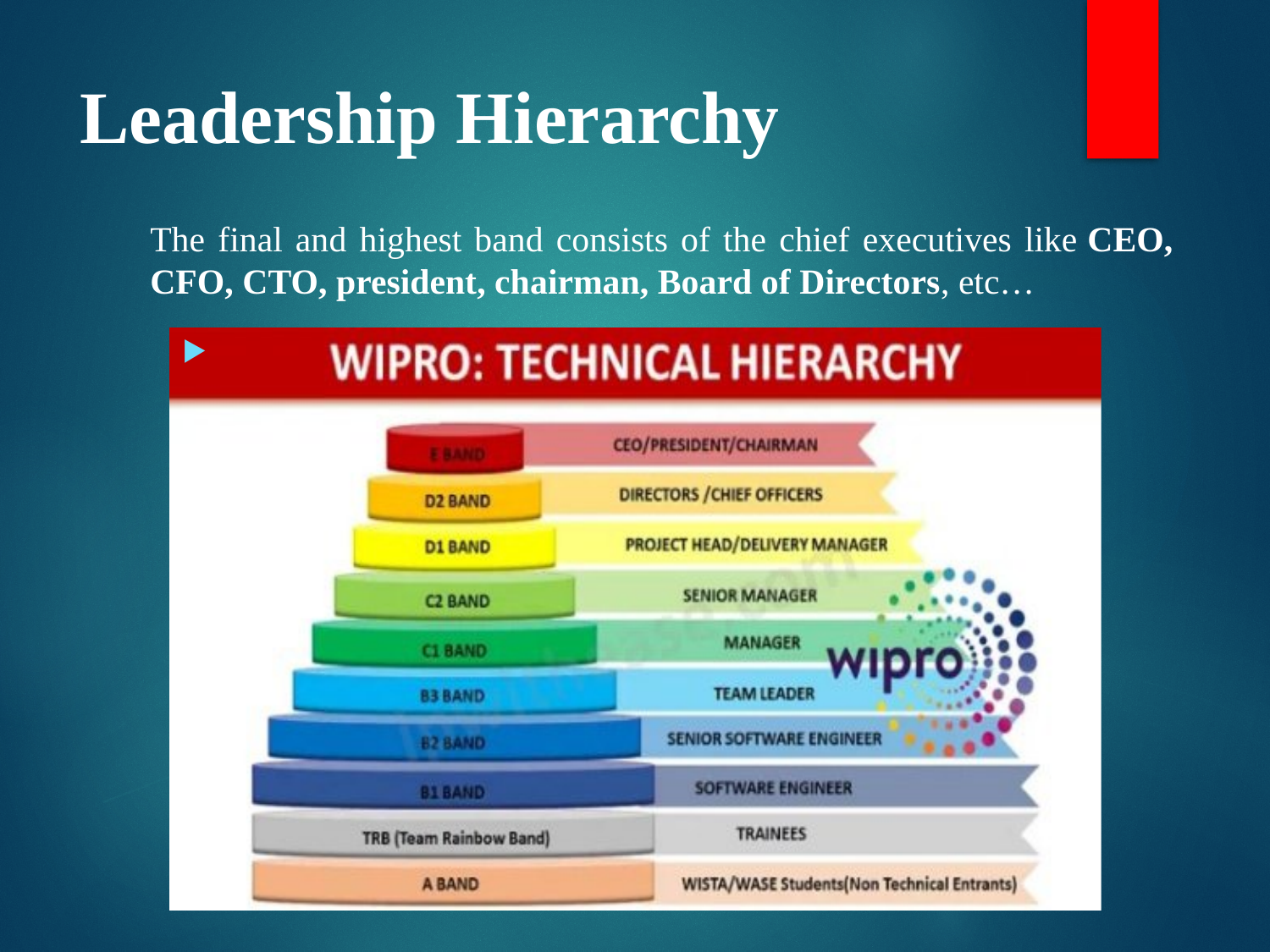

# Leadership Hierarchy
The final and highest band consists of the chief executives like CEO, CFO, CTO, president, chairman, Board of Directors, etc…